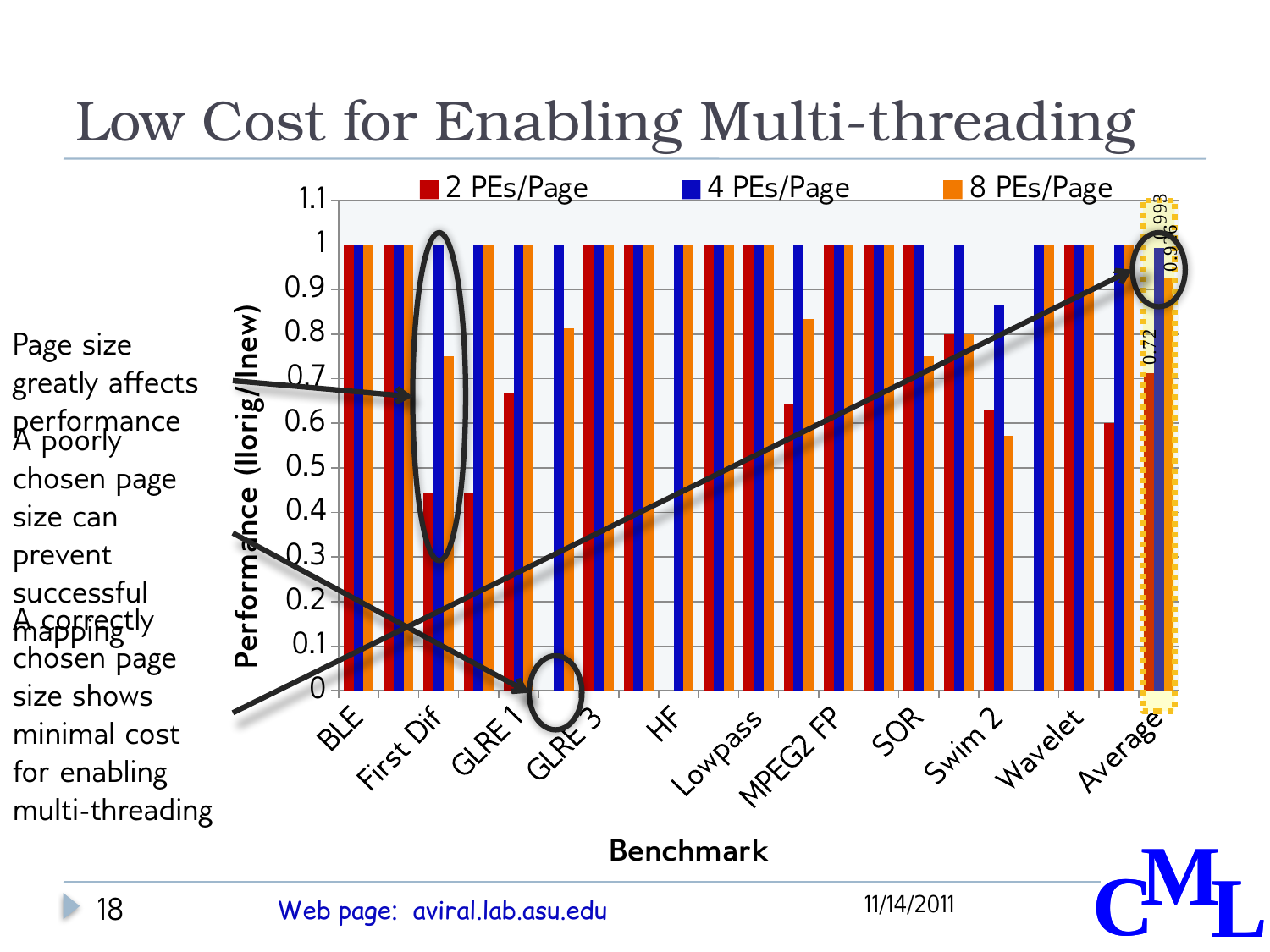

# Low Cost for Enabling Multi-threading

### Chart

| Category | 2 PEs/Page | 4 PEs/Page | 8 PEs/Page |
|---|---|---|---|
| BLE | 1.0 | 1.0 | 1.0 |
| Compress | 1.0 | 1.0 | 1.0 |
| First Dif | 0.4444444444444444 | 1.0 | 0.7500000000000001 |
| First Sum | 0.4444444444444444 | 1.0 | 1.0 |
| GLRE 1 | 0.6666666666666666 | 1.0 | 1.0 |
| GLRE 2 | 0.0 | 1.0 | 0.8125 |
| GLRE 3 | 1.0 | 1.0 | 1.0 |
| GSR | 1.0 | 1.0 | 1.0 |
| HF | 0.0 | 1.0 | 1.0 |
| Laplace | 1.0 | 1.0 | 1.0 |
| Lowpass | 1.0 | 1.0 | 1.0 |
| M-M Mul | 0.6444444444444446 | 1.0 | 0.8333333333333334 |
| MPEG2 FP | 1.0 | 1.0 | 1.0 |
| Sobel | 1.0 | 1.0 | 1.0 |
| SOR | 1.0 | 1.0 | 0.7500000000000001 |
| Swim 1 | 0.8000000000000003 | 1.0 | 0.8 |
| Swim 2 | 0.6309523809523808 | 0.8666666666666667 | 0.5714285714285716 |
| TDE | 0.0 | 1.0 | 1.0 |
| Wavelet | 1.0 | 1.0 | 1.0 |
| YUV2RGB | 0.6000000000000001 | 1.0 | 1.0 |
| Average | 0.7115476190476192 | 0.9933333333333333 | 0.9258630952380954 |
Page size greatly affects performance

A correctly chosen page size shows minimal cost for enabling multi-threading
A poorly chosen page size can prevent successful mapping

11/14/2011
18